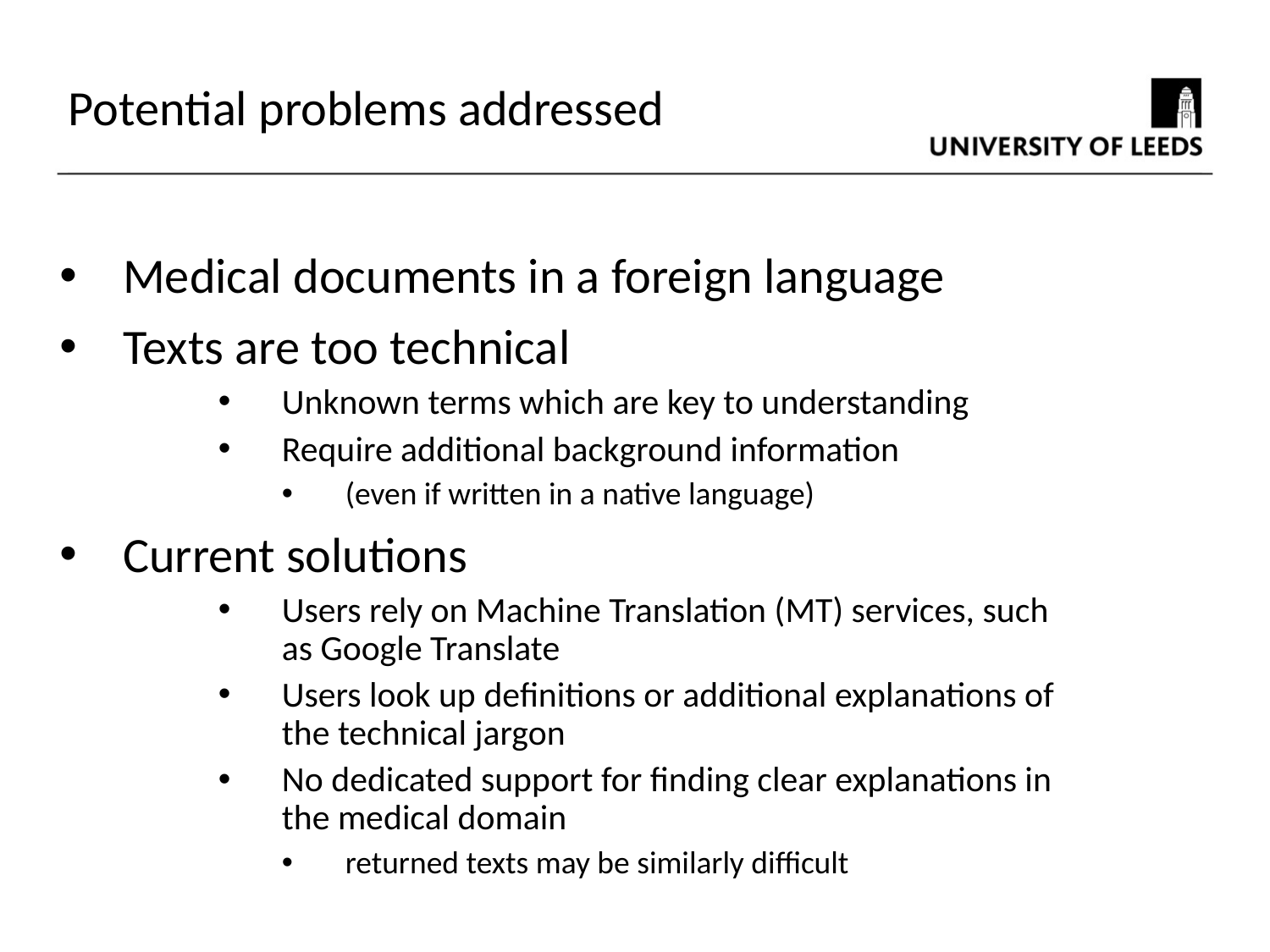

Potential problems addressed
Medical documents in a foreign language
Texts are too technical
Unknown terms which are key to understanding
Require additional background information
(even if written in a native language)
Current solutions
Users rely on Machine Translation (MT) services, such as Google Translate
Users look up definitions or additional explanations of the technical jargon
No dedicated support for finding clear explanations in the medical domain
returned texts may be similarly difficult